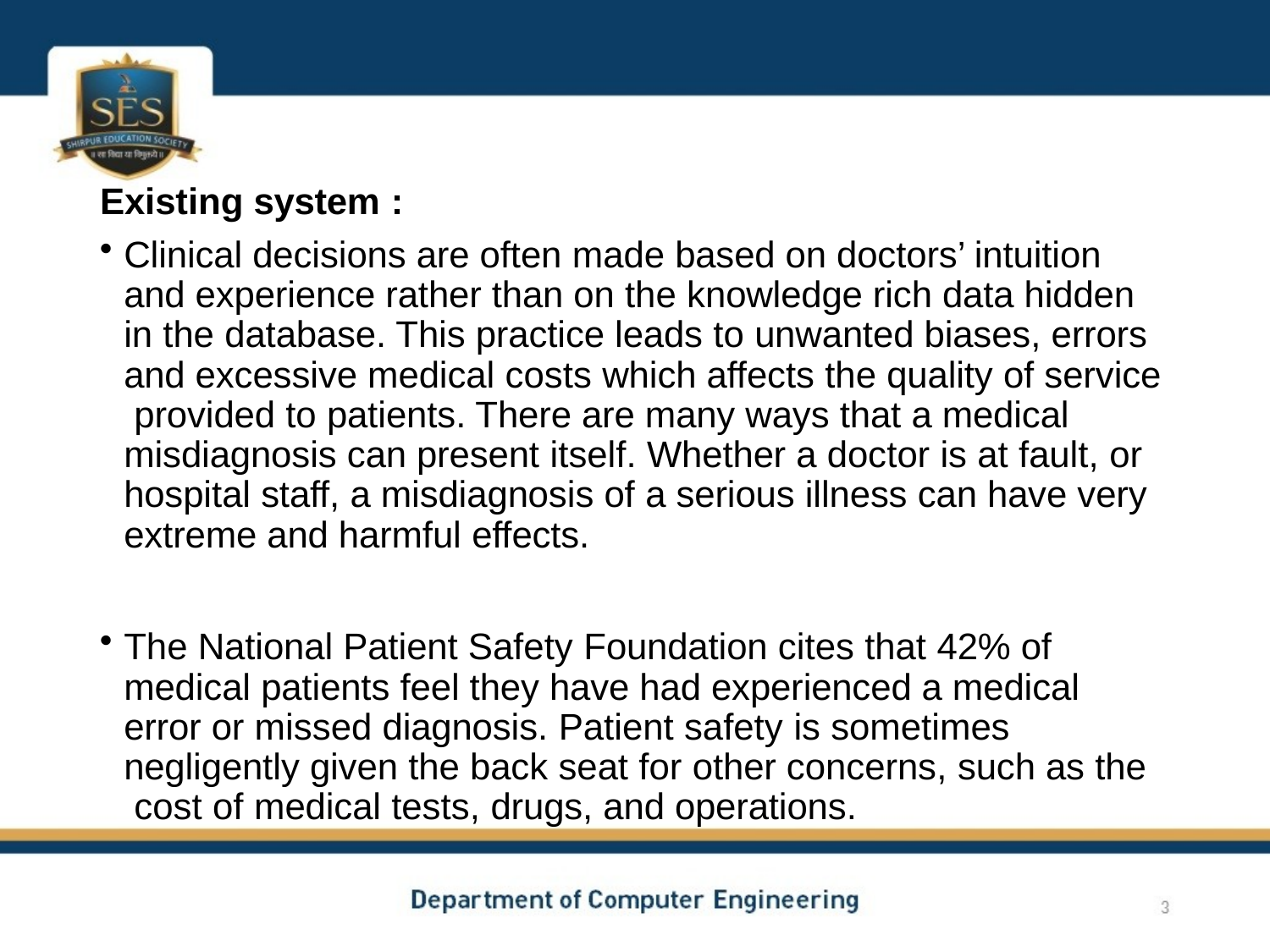

Existing system :
Clinical decisions are often made based on doctors’ intuition  and experience rather than on the knowledge rich data hidden  in the database. This practice leads to unwanted biases, errors  and excessive medical costs which affects the quality of service  provided to patients. There are many ways that a medical  misdiagnosis can present itself. Whether a doctor is at fault, or  hospital staff, a misdiagnosis of a serious illness can have very  extreme and harmful effects.

The National Patient Safety Foundation cites that 42% of  medical patients feel they have had experienced a medical  error or missed diagnosis. Patient safety is sometimes  negligently given the back seat for other concerns, such as the  cost of medical tests, drugs, and operations.